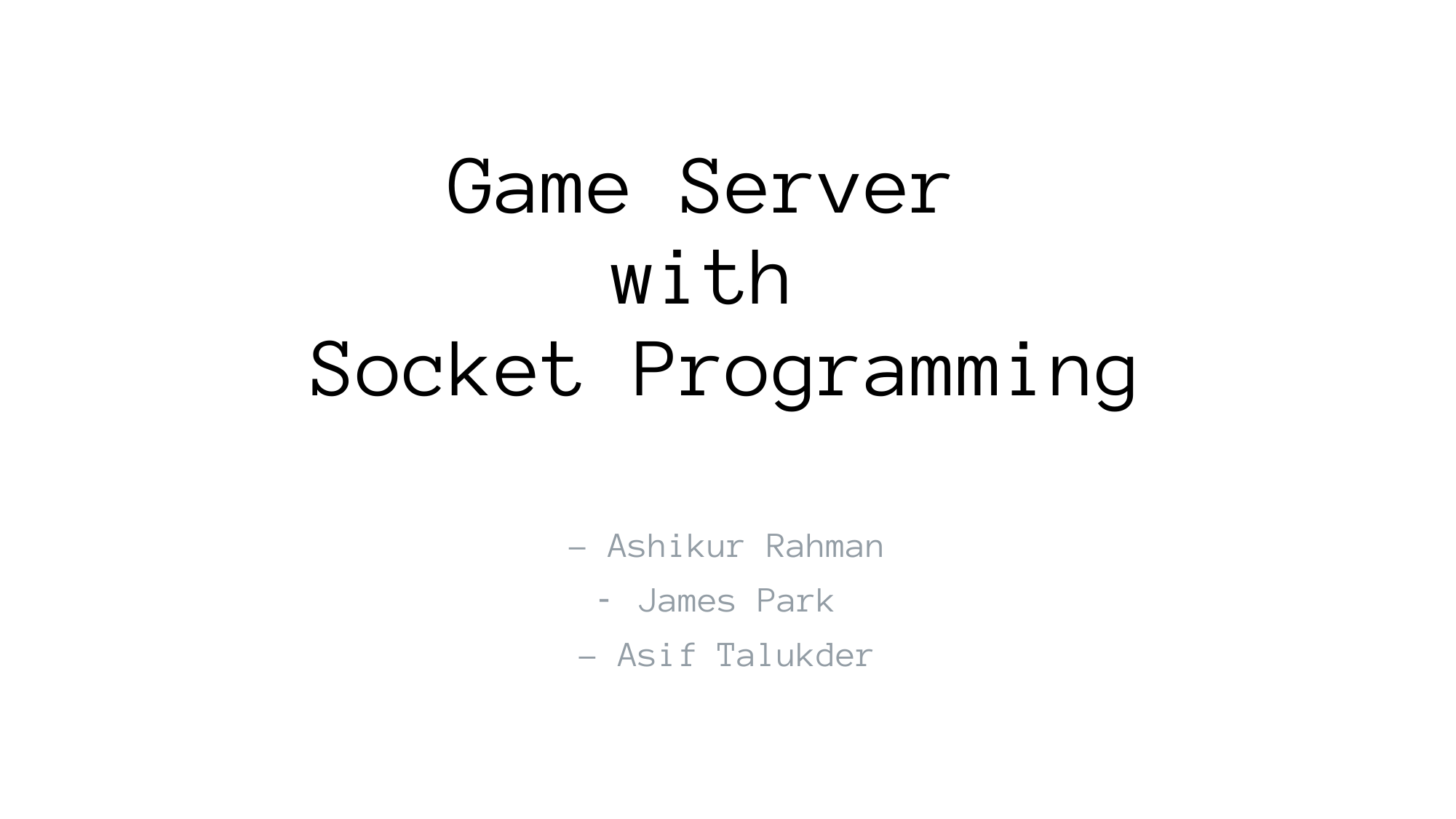

# Game Server with Socket Programming
- Ashikur Rahman
James Park
- Asif Talukder